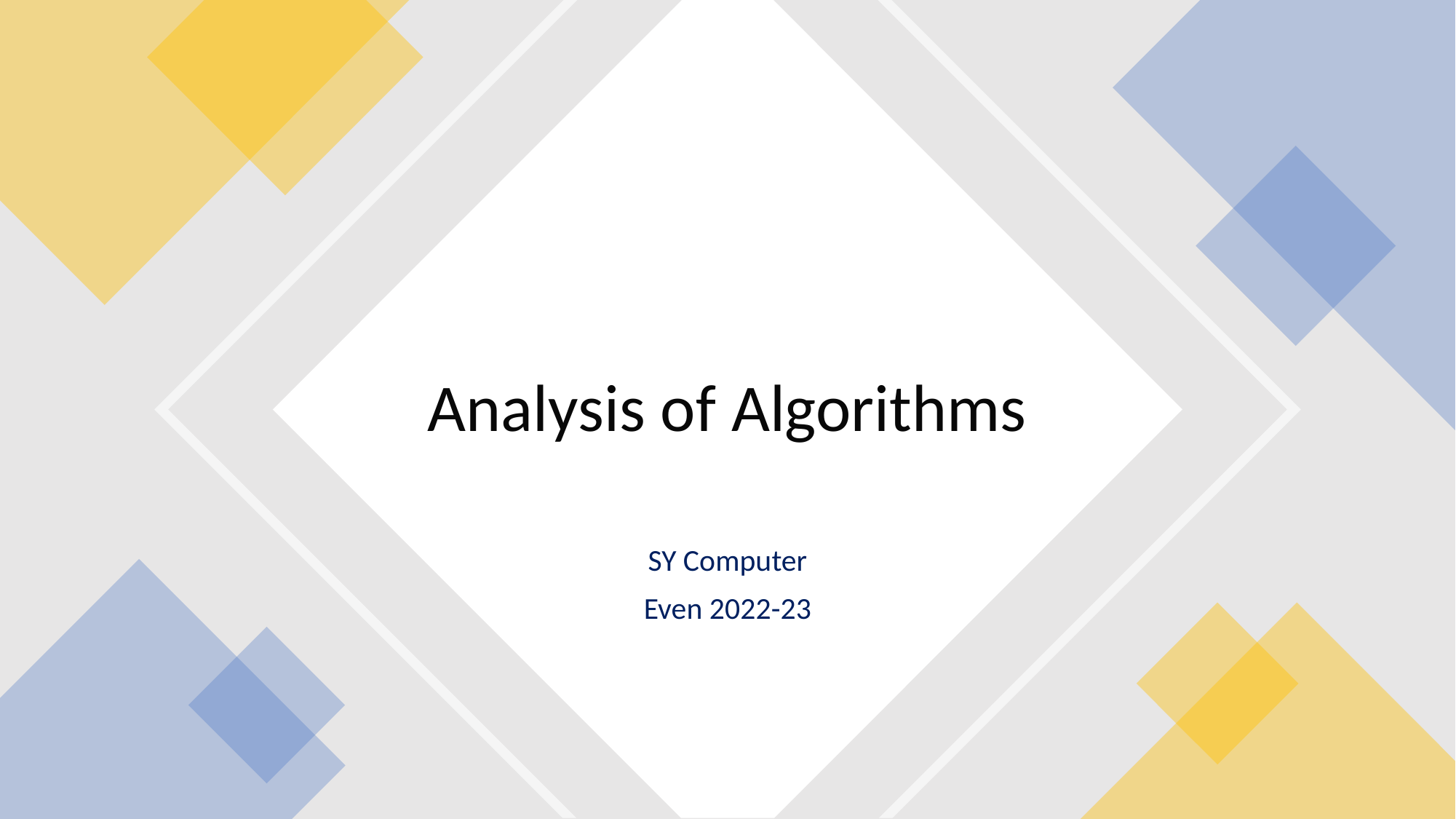

# Analysis of Algorithms
SY Computer
Even 2022-23